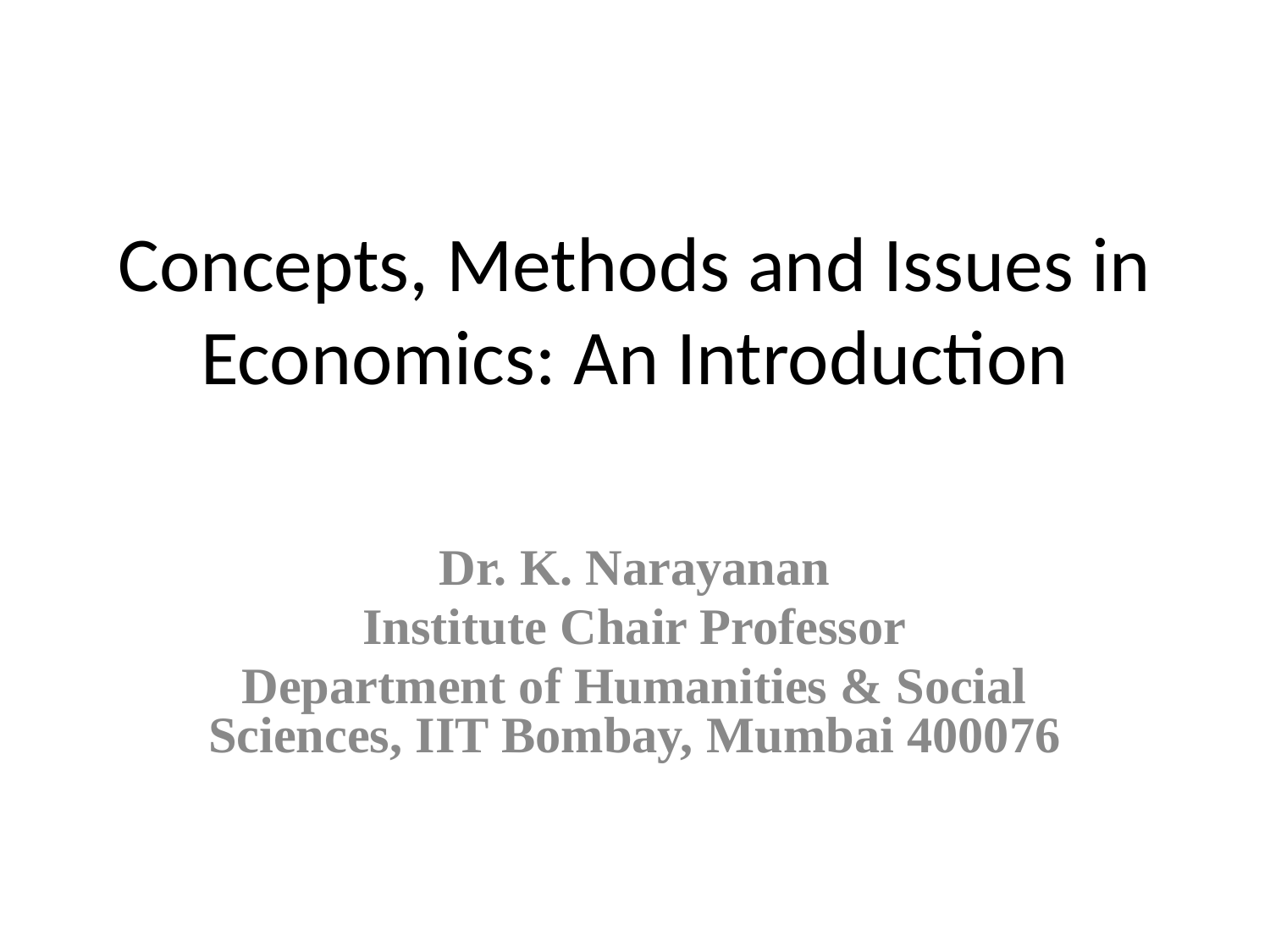

# Concepts, Methods and Issues in Economics: An Introduction
Dr. K. Narayanan
Institute Chair Professor
Department of Humanities & Social Sciences, IIT Bombay, Mumbai 400076